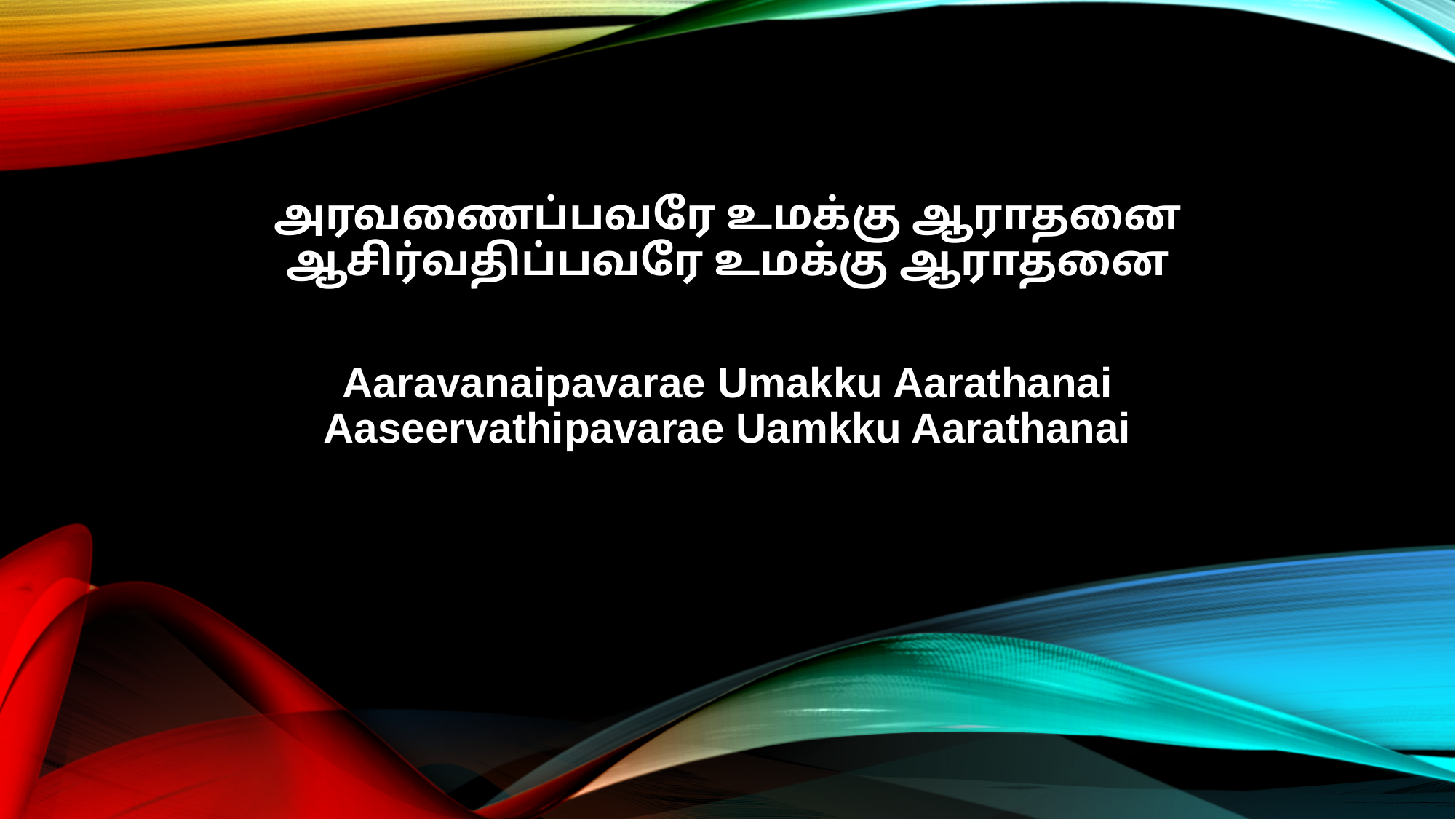

அரவணைப்பவரே உமக்கு ஆராதனை
ஆசிர்வதிப்பவரே உமக்கு ஆராதனை

Aaravanaipavarae Umakku Aarathanai
Aaseervathipavarae Uamkku Aarathanai